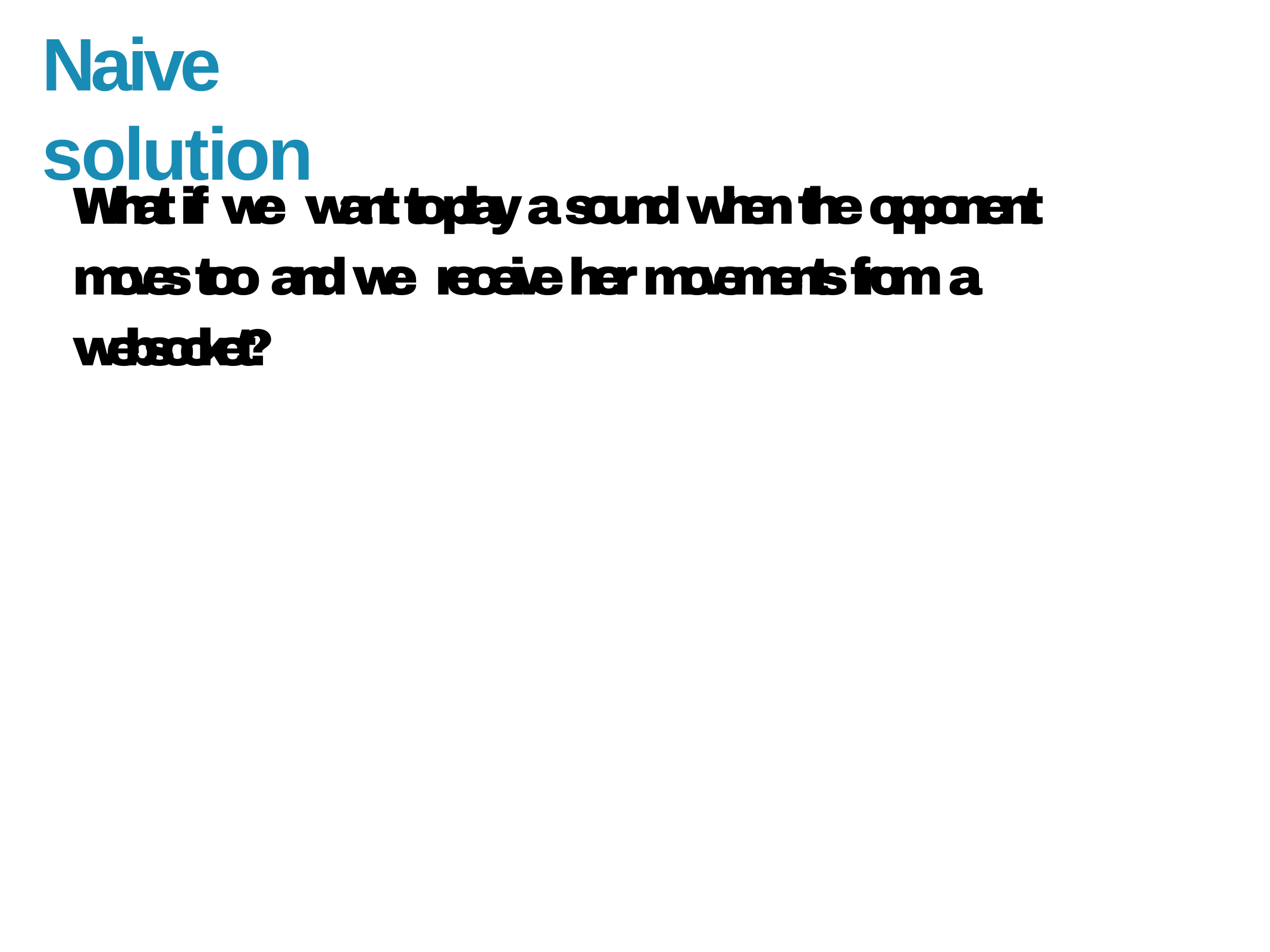

Naive solution
What if we want to play a sound when the opponent moves too  and we receive her movements from a websocket?